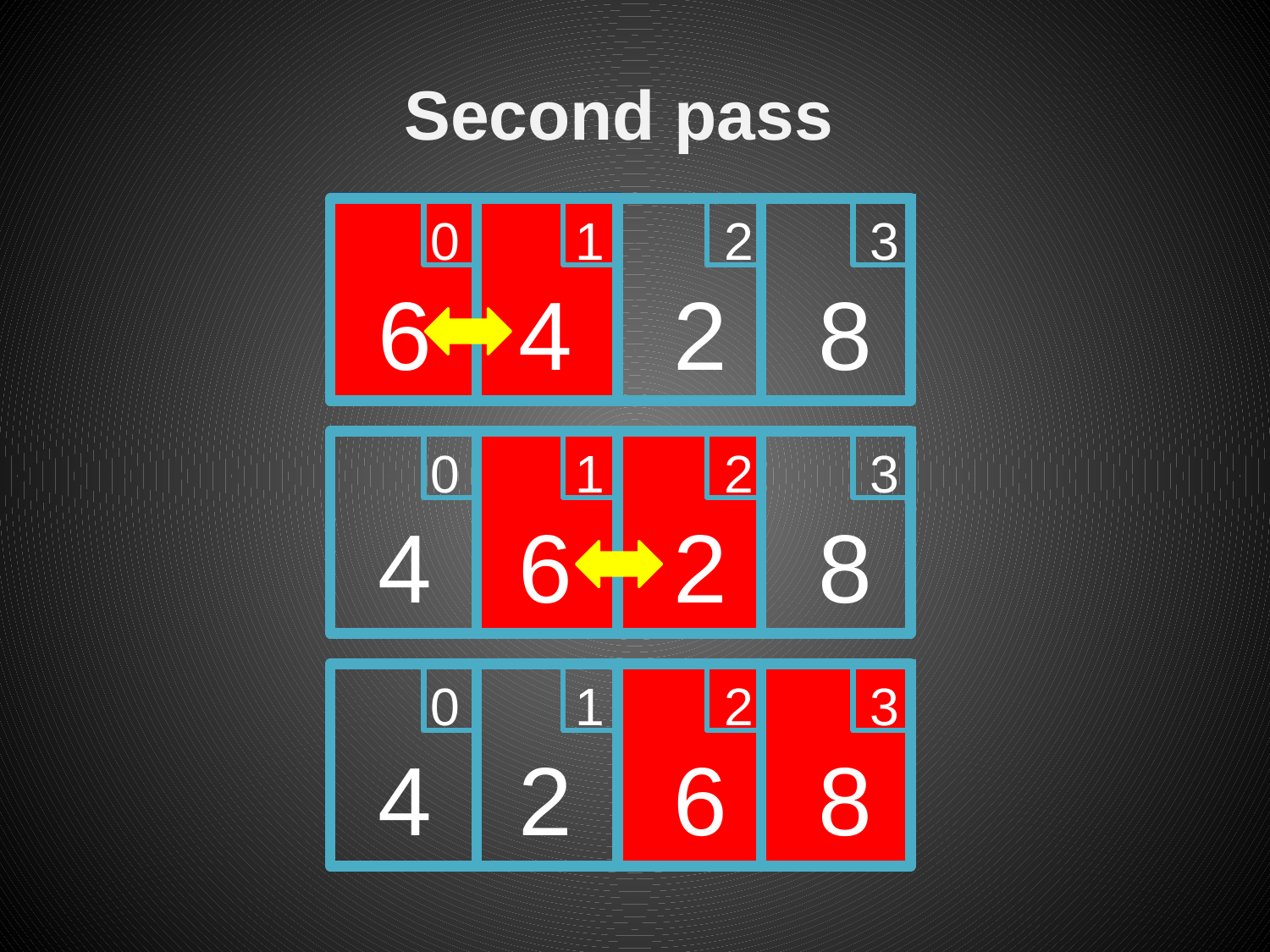

Second pass
0
1
2

3

6
4
2
8

0
1
2

3

4
6
2
8

0
1
2

3

4
2
6
8